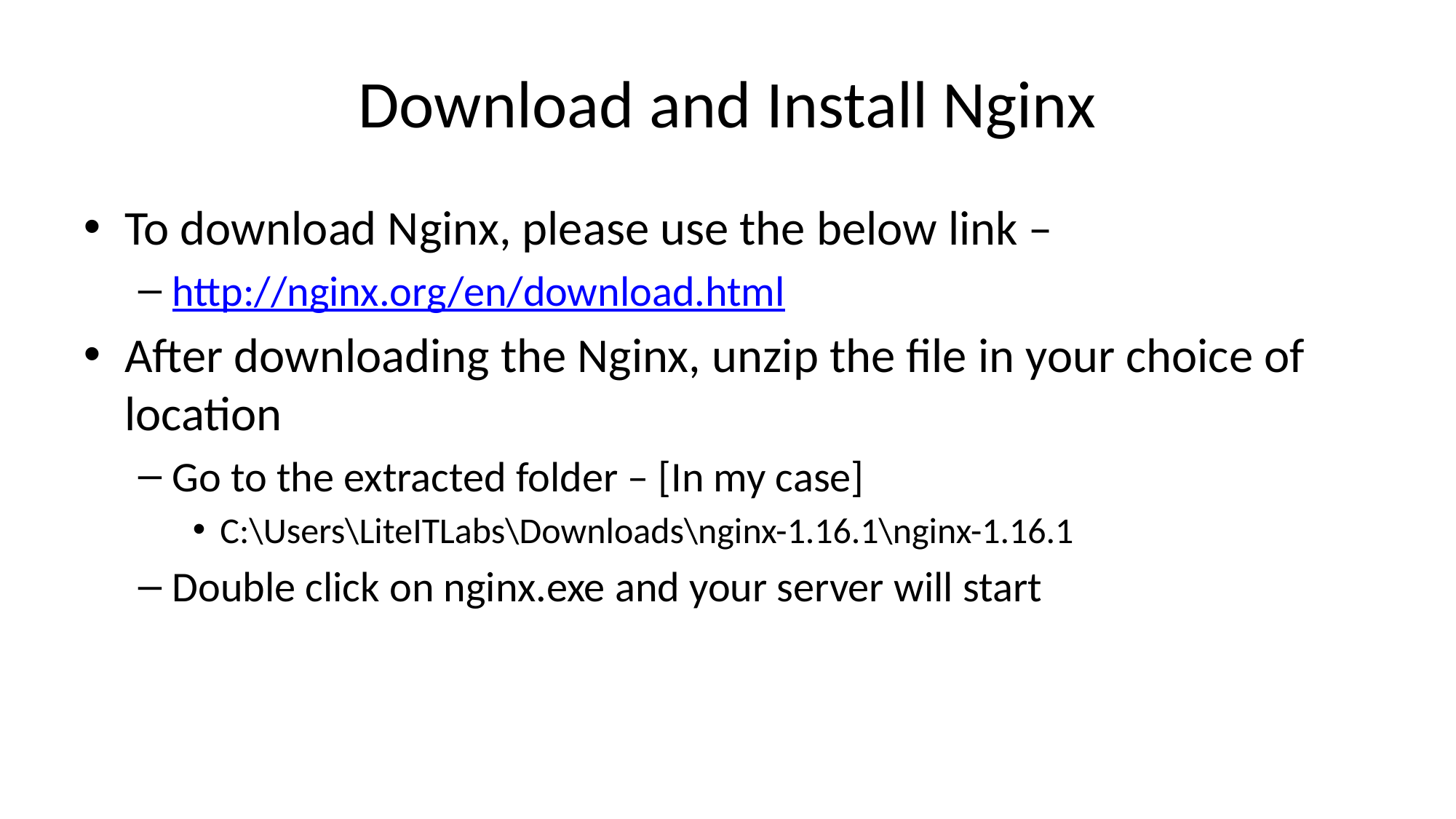

# Download and Install Nginx
To download Nginx, please use the below link –
http://nginx.org/en/download.html
After downloading the Nginx, unzip the file in your choice of location
Go to the extracted folder – [In my case]
C:\Users\LiteITLabs\Downloads\nginx-1.16.1\nginx-1.16.1
Double click on nginx.exe and your server will start